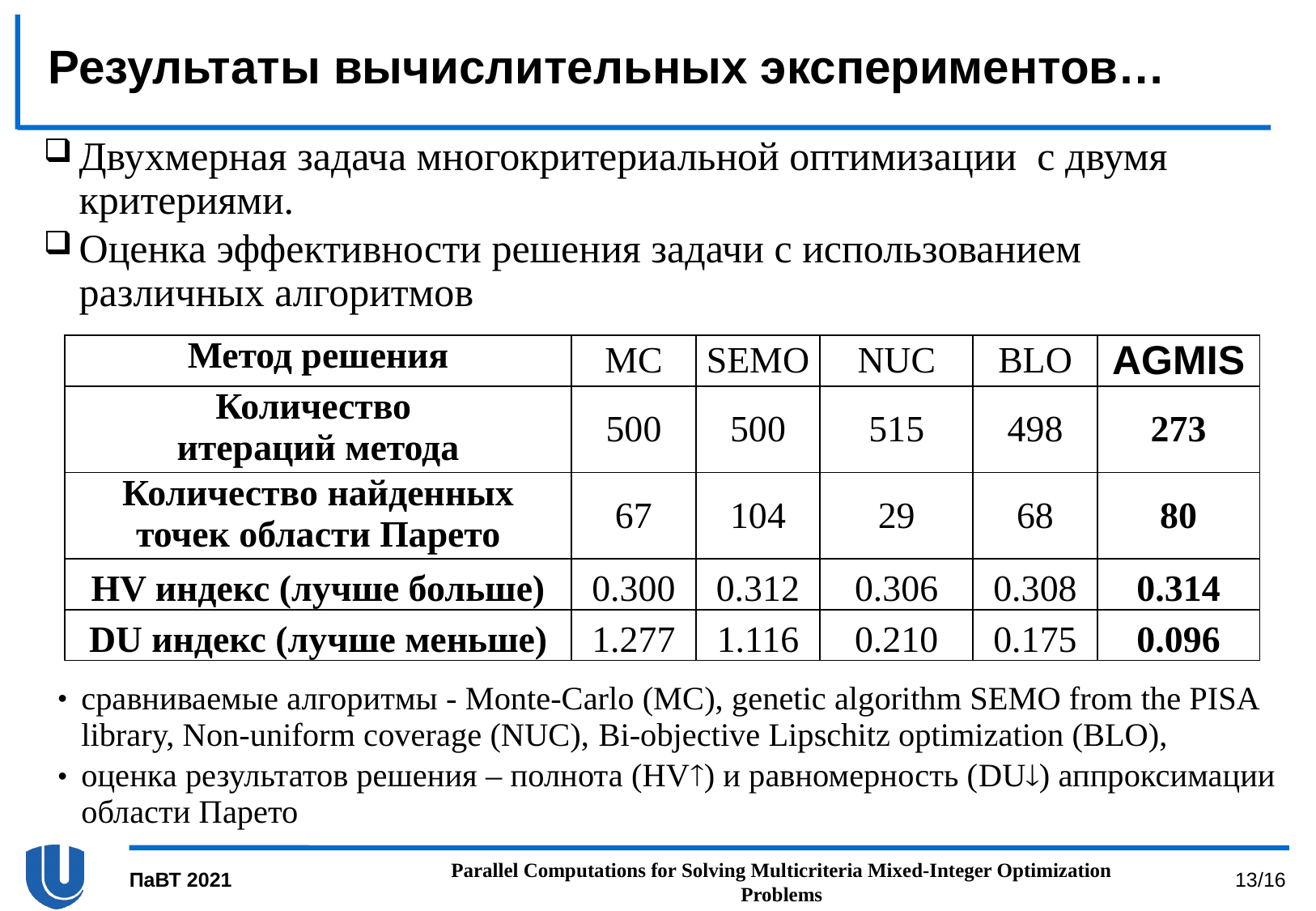

# Результаты вычислительных экспериментов…
Двухмерная задача многокритериальной оптимизации  с двумя критериями.
Оценка эффективности решения задачи с использованием различных алгоритмов

| Метод решения | MC | SEMO | NUC | BLO | AGMIS |
| --- | --- | --- | --- | --- | --- |
| Количество итераций метода | 500 | 500 | 515 | 498 | 273 |
| Количество найденных точек области Парето | 67 | 104 | 29 | 68 | 80 |
| HV индекс (лучше больше) | 0.300 | 0.312 | 0.306 | 0.308 | 0.314 |
| DU индекс (лучше меньше) | 1.277 | 1.116 | 0.210 | 0.175 | 0.096 |
сравниваемые алгоритмы - Monte-Carlo (MC), genetic algorithm SEMO from the PISA library, Non-uniform coverage (NUC), Bi-objective Lipschitz optimization (BLO),
оценка результатов решения – полнота (HV↑) и равномерность (DU↓) аппроксимации области Парето
Parallel Computations for Solving Multicriteria Mixed-Integer Optimization Problems
ПаВТ 2021
13/16